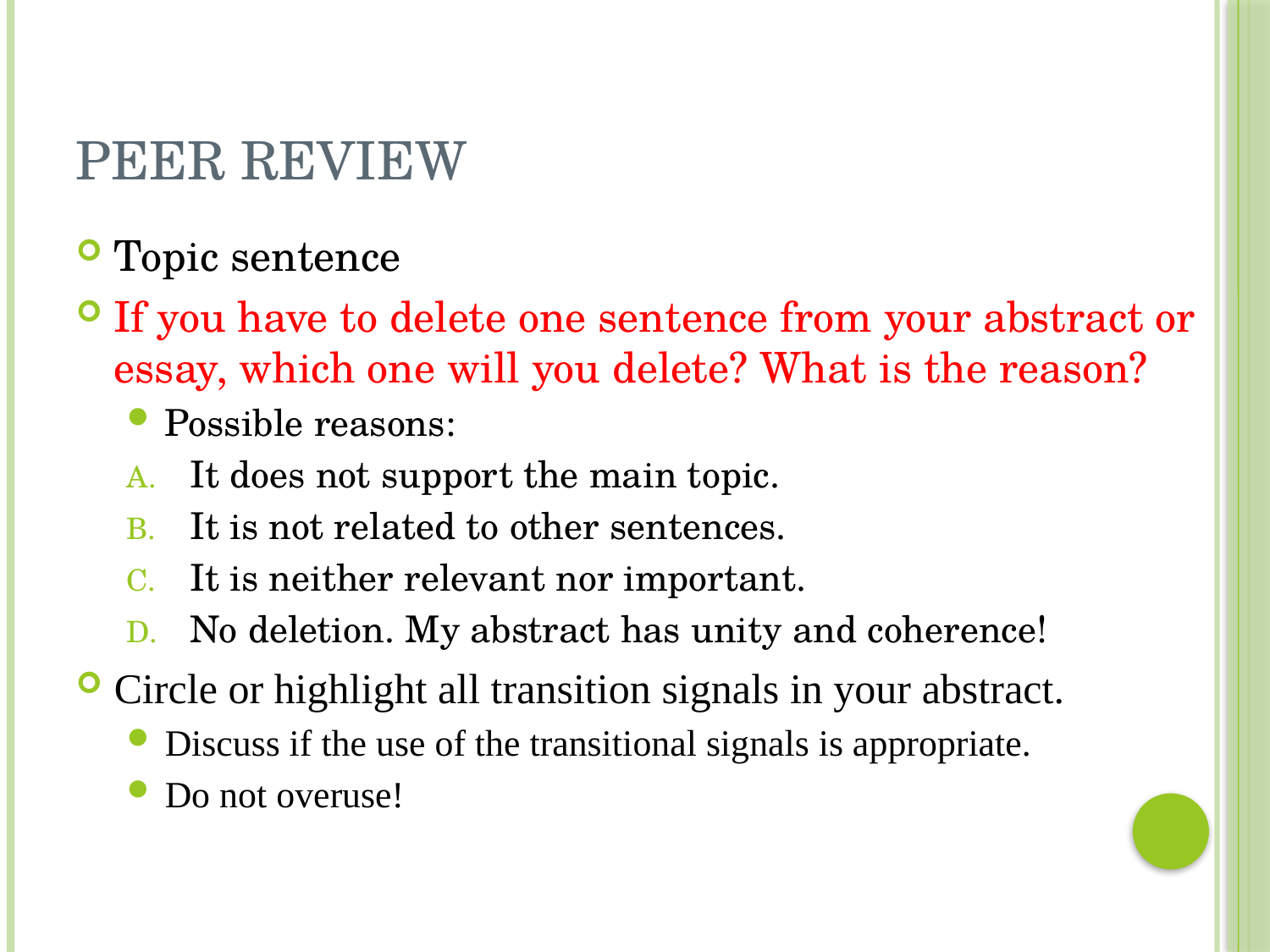

# PEER REVIEW
Topic sentence
If you have to delete one sentence from your abstract or essay, which one will you delete? What is the reason?
Possible reasons:
It does not support the main topic.
It is not related to other sentences.
It is neither relevant nor important.
No deletion. My abstract has unity and coherence!
Circle or highlight all transition signals in your abstract.
Discuss if the use of the transitional signals is appropriate.
Do not overuse!